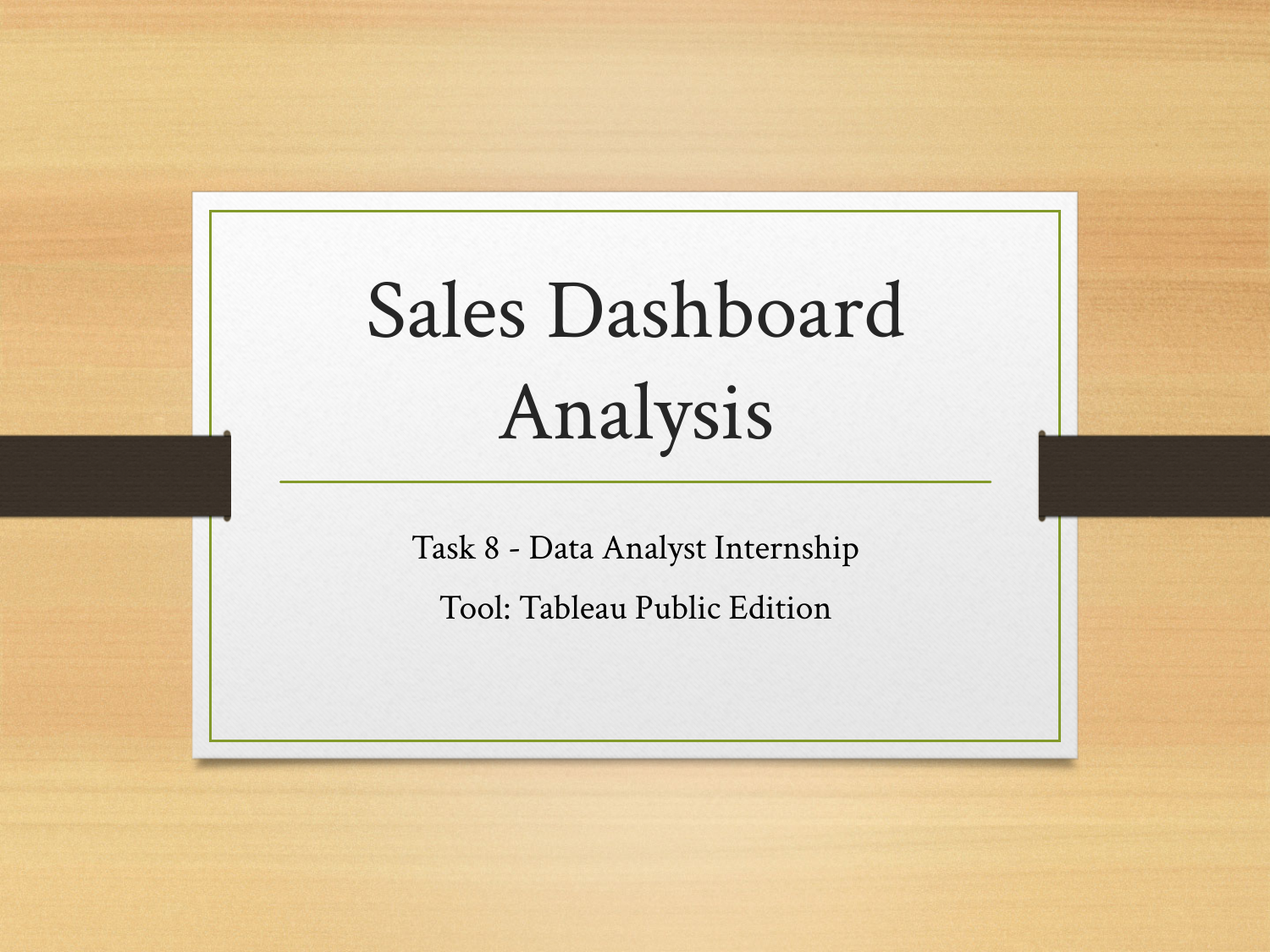

# Sales Dashboard Analysis
Task 8 - Data Analyst Internship
Tool: Tableau Public Edition